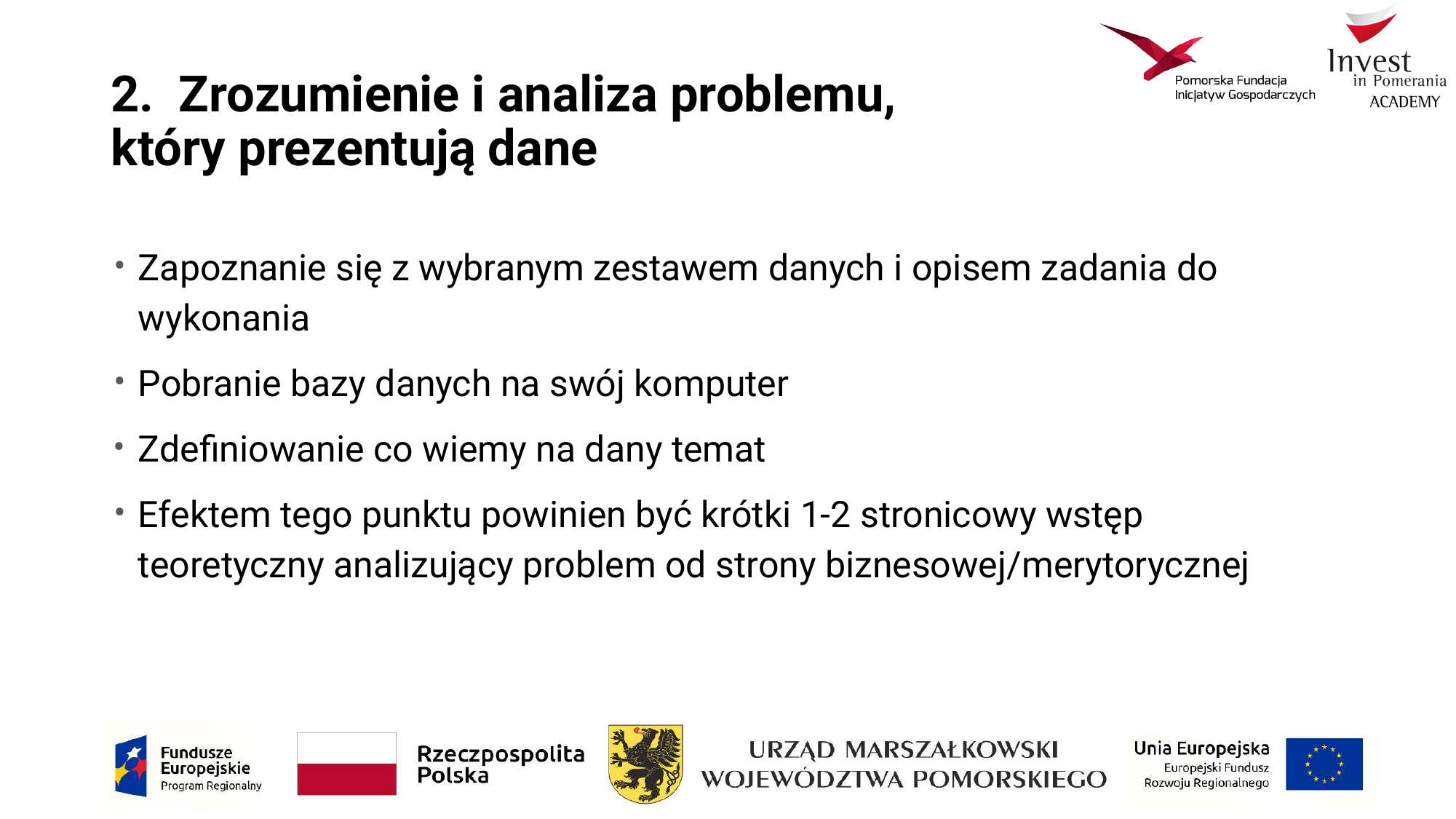

# 2.  Zrozumienie i analiza problemu,
który prezentują dane
Zapoznanie się z wybranym zestawem danych i opisem zadania do wykonania
Pobranie bazy danych na swój komputer
Zdefiniowanie co wiemy na dany temat
Efektem tego punktu powinien być krótki 1-2 stronicowy wstęp teoretyczny analizujący problem od strony biznesowej/merytorycznej